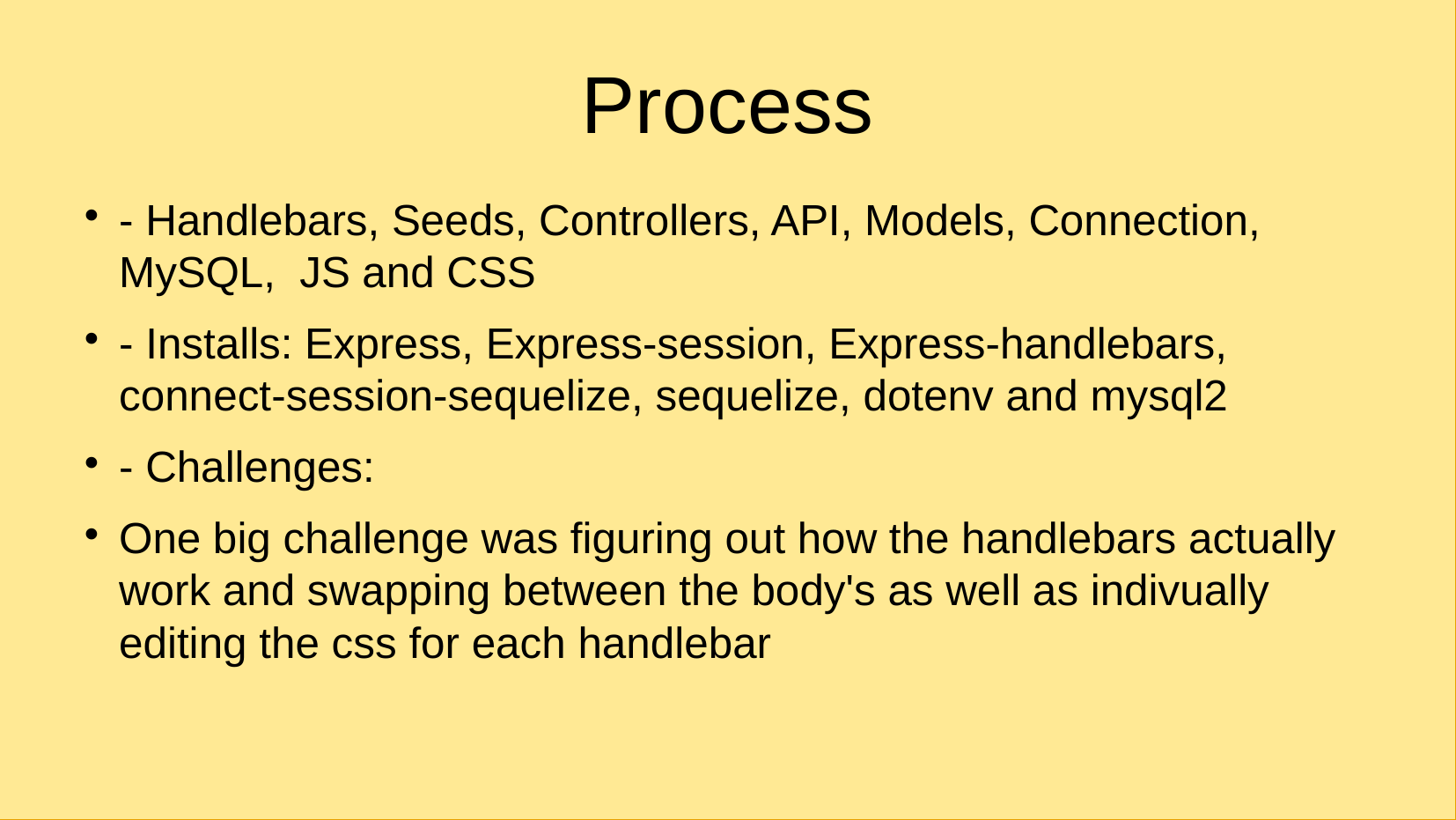

# Process
- Handlebars, Seeds, Controllers, API, Models, Connection, MySQL,  JS and CSS
- Installs: Express, Express-session, Express-handlebars, connect-session-sequelize, sequelize, dotenv and mysql2
- Challenges:
One big challenge was figuring out how the handlebars actually work and swapping between the body's as well as indivually editing the css for each handlebar